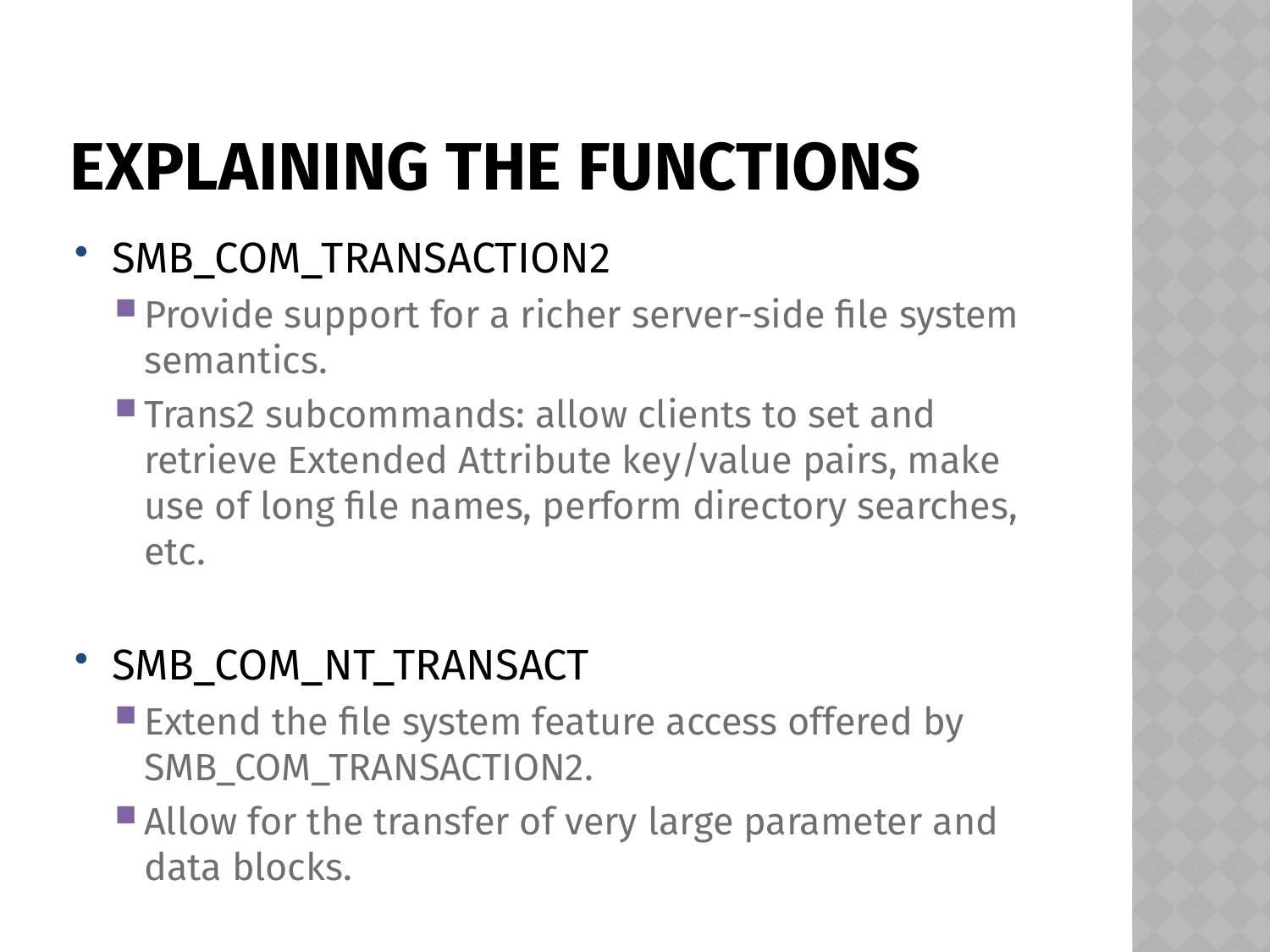

# EXPLAINING THE FUNCTIONS
SMB_COM_TRANSACTION2
Provide support for a richer server-side file system semantics.
Trans2 subcommands: allow clients to set and retrieve Extended Attribute key/value pairs, make use of long file names, perform directory searches, etc.

SMB_COM_NT_TRANSACT
Extend the file system feature access offered by SMB_COM_TRANSACTION2.
Allow for the transfer of very large parameter and data blocks.